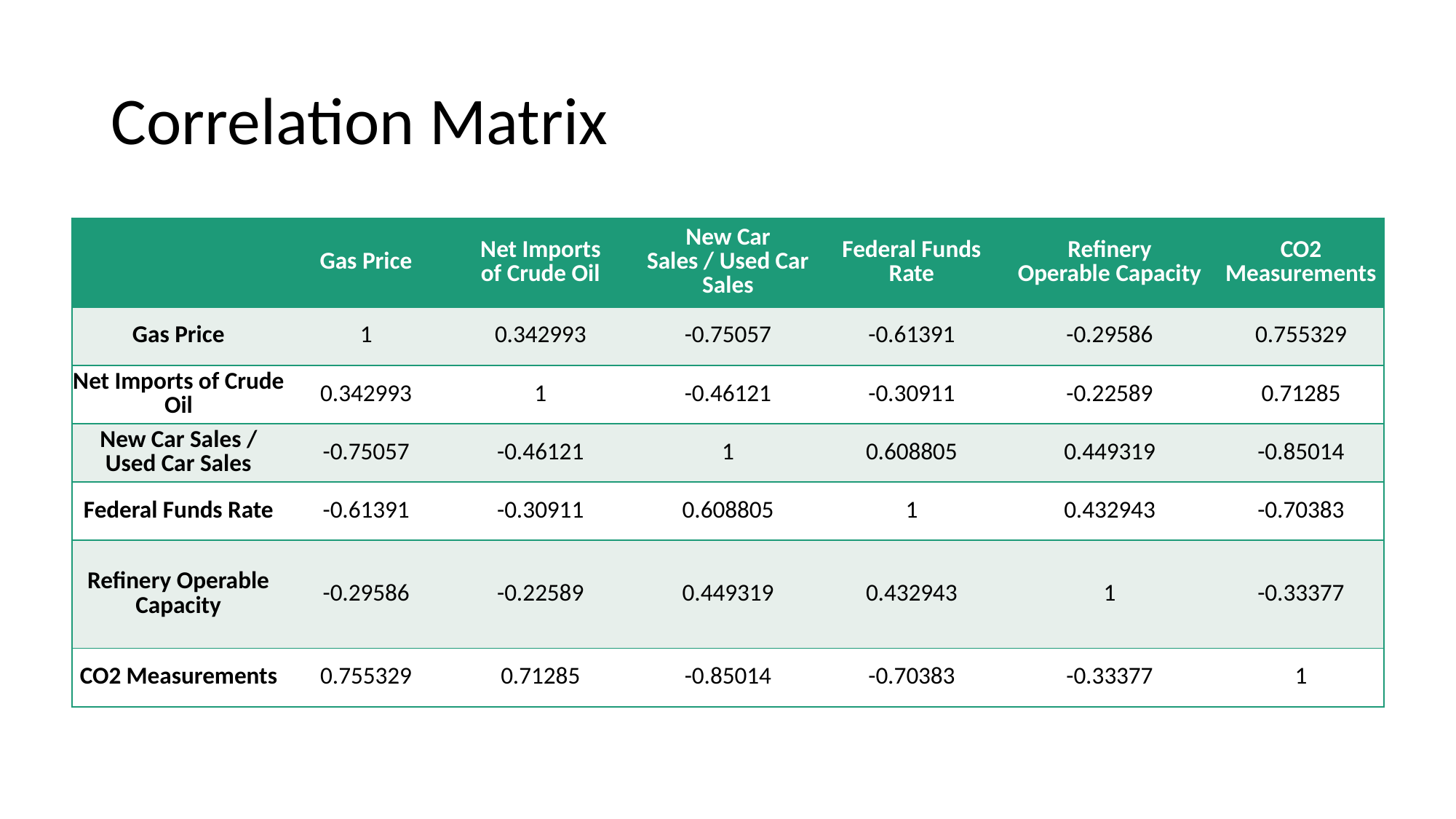

# Correlation Matrix
|  | Gas Price | Net Imports of Crude Oil | New Car Sales / Used Car Sales | Federal Funds Rate | Refinery Operable Capacity | CO2 Measurements |
| --- | --- | --- | --- | --- | --- | --- |
| Gas Price | 1 | 0.342993 | -0.75057 | -0.61391 | -0.29586 | 0.755329 |
| Net Imports of Crude Oil | 0.342993 | 1 | -0.46121 | -0.30911 | -0.22589 | 0.71285 |
| New Car Sales / Used Car Sales | -0.75057 | -0.46121 | 1 | 0.608805 | 0.449319 | -0.85014 |
| Federal Funds Rate | -0.61391 | -0.30911 | 0.608805 | 1 | 0.432943 | -0.70383 |
| Refinery Operable Capacity | -0.29586 | -0.22589 | 0.449319 | 0.432943 | 1 | -0.33377 |
| CO2 Measurements | 0.755329 | 0.71285 | -0.85014 | -0.70383 | -0.33377 | 1 |